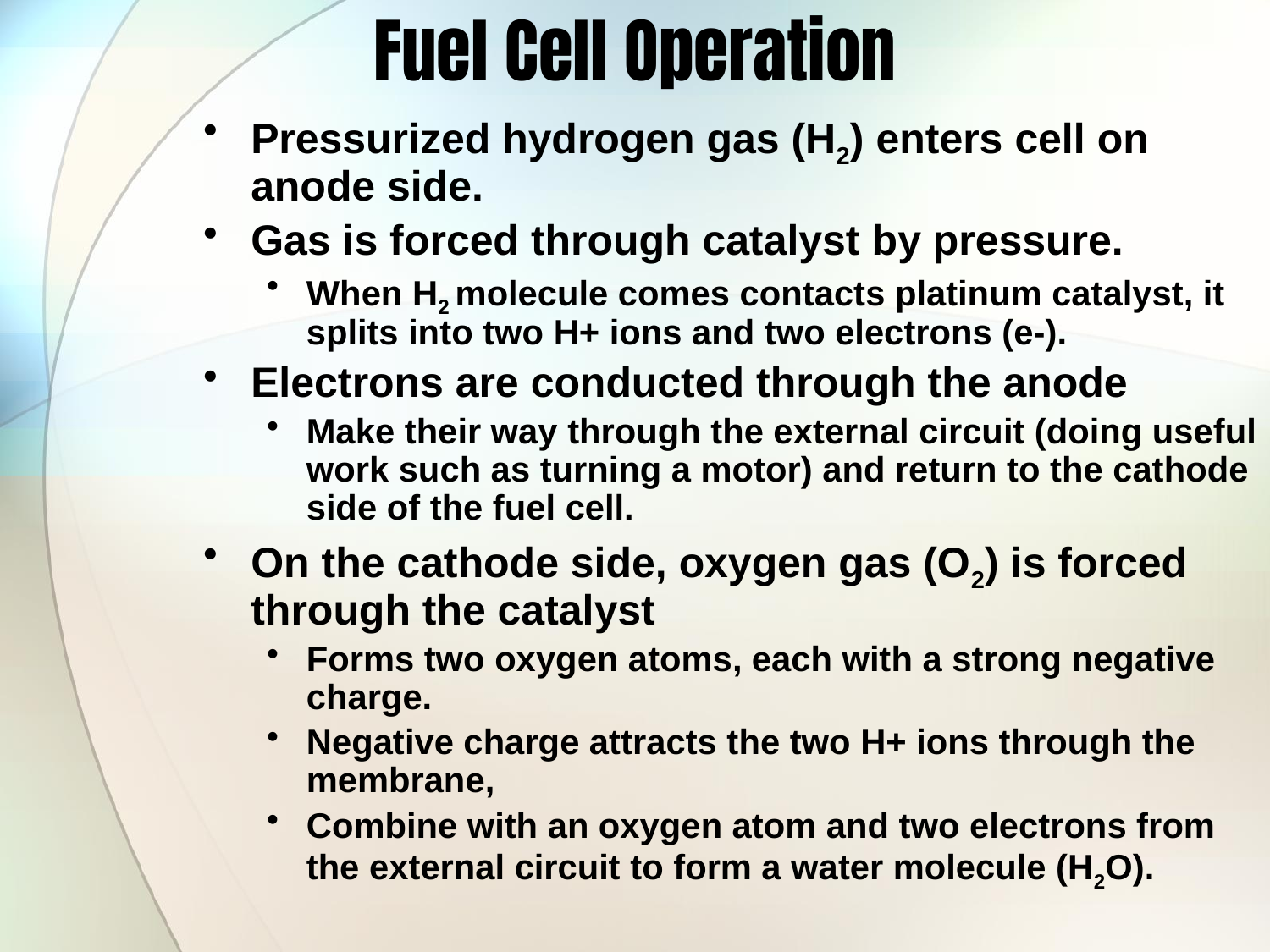

# Fuel Cell Operation
Pressurized hydrogen gas (H2) enters cell on anode side.
Gas is forced through catalyst by pressure.
When H2 molecule comes contacts platinum catalyst, it splits into two H+ ions and two electrons (e-).
Electrons are conducted through the anode
Make their way through the external circuit (doing useful work such as turning a motor) and return to the cathode side of the fuel cell.
On the cathode side, oxygen gas (O2) is forced through the catalyst
Forms two oxygen atoms, each with a strong negative charge.
Negative charge attracts the two H+ ions through the membrane,
Combine with an oxygen atom and two electrons from the external circuit to form a water molecule (H2O).